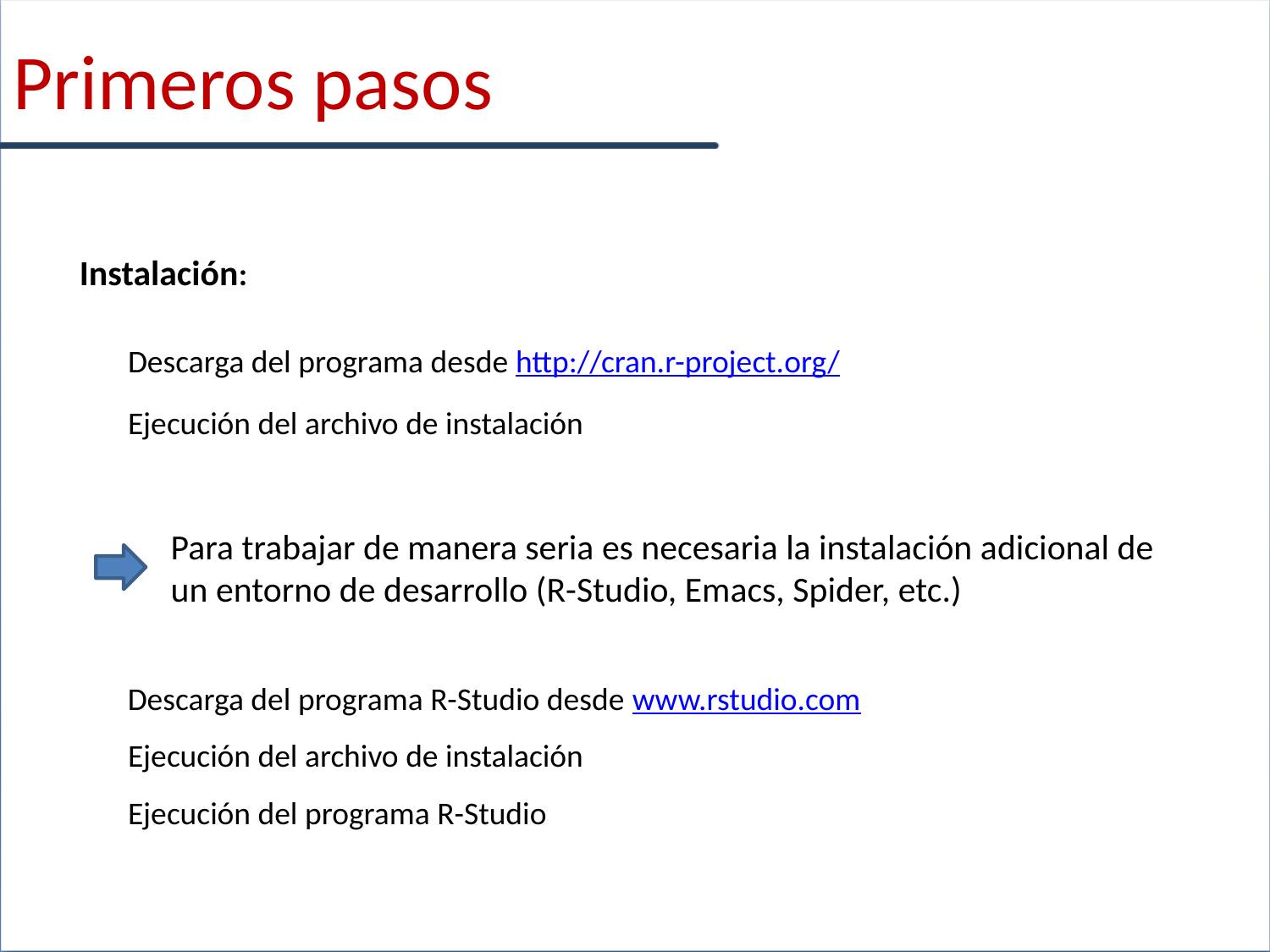

Primeros pasos
Instalación:
Descarga del programa desde http://cran.r-project.org/
Ejecución del archivo de instalación
Para trabajar de manera seria es necesaria la instalación adicional de un entorno de desarrollo (R-Studio, Emacs, Spider, etc.)

Descarga del programa R-Studio desde www.rstudio.com
Ejecución del archivo de instalación
Ejecución del programa R-Studio